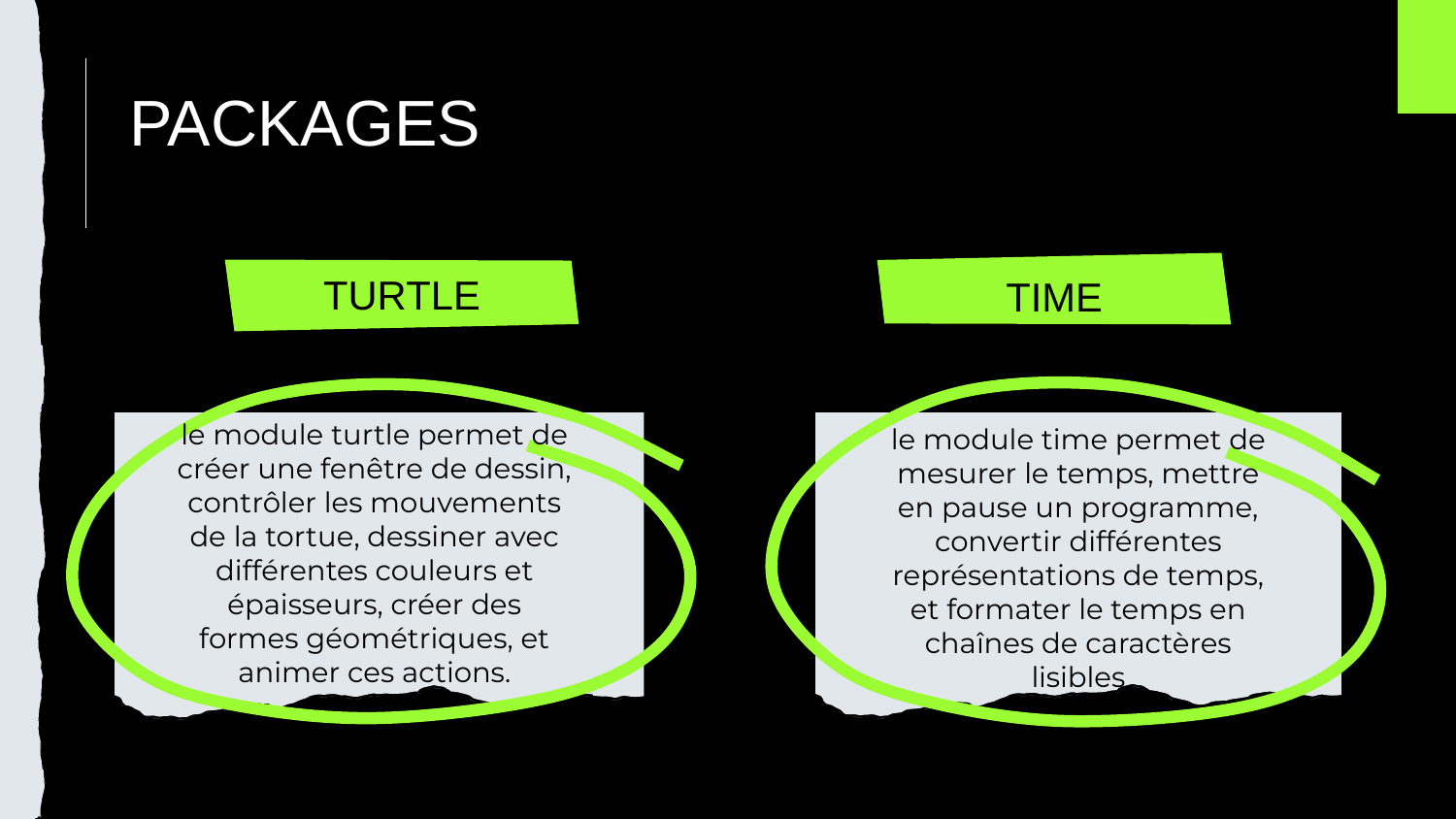

# PACKAGES

TURTLE

TIME

le module turtle permet de
créer une fenêtre de dessin,
contrôler les mouvements
de la tortue, dessiner avec
différentes couleurs et
épaisseurs, créer des
formes géométriques, et
animer ces actions.
le module time permet de
mesurer le temps, mettre
en pause un programme,
convertir différentes
représentations de temps,
et formater le temps en
chaînes de caractères
lisibles
#02